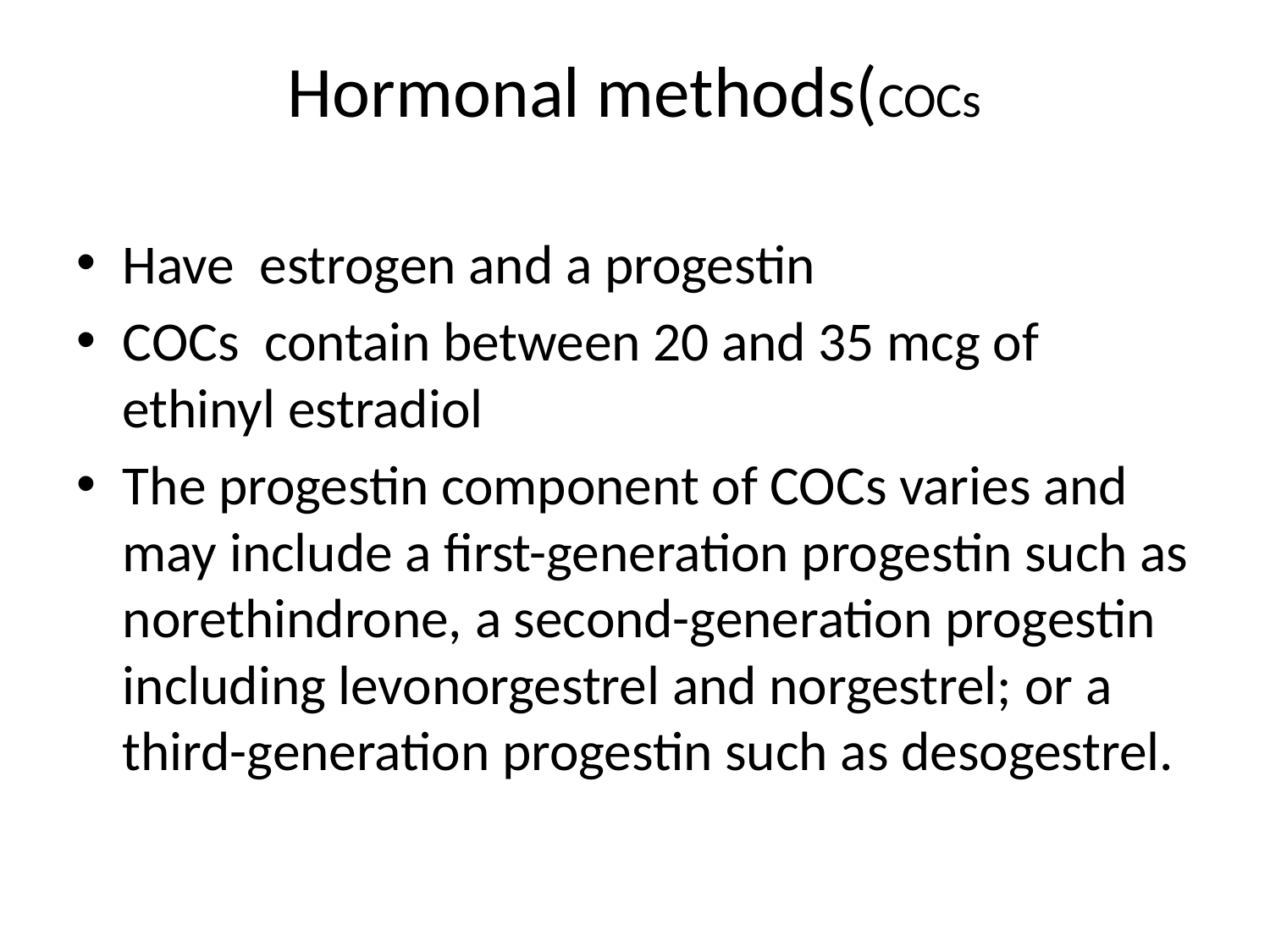

# Hormonal methods(COCs
Have  estrogen and a progestin
COCs  contain between 20 and 35 mcg of ethinyl estradiol
The progestin component of COCs varies and may include a first-generation progestin such as norethindrone, a second-generation progestin including levonorgestrel and norgestrel; or a third-generation progestin such as desogestrel.